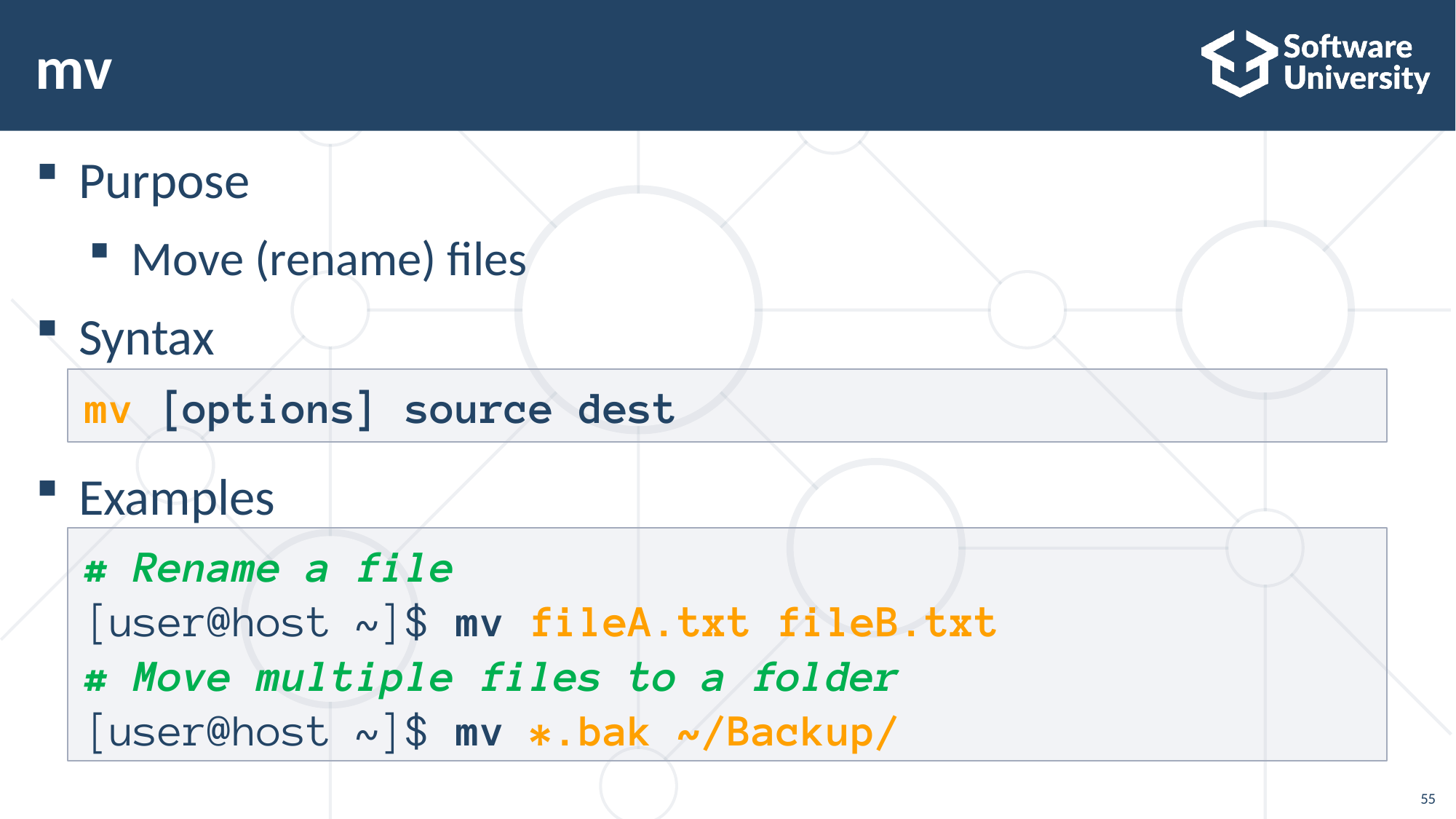

# mv
Purpose
Move (rename) files
Syntax

Examples

mv [options] source dest
# Rename a file
[user@host ~]$ mv fileA.txt fileB.txt
# Move multiple files to a folder
[user@host ~]$ mv *.bak ~/Backup/
55